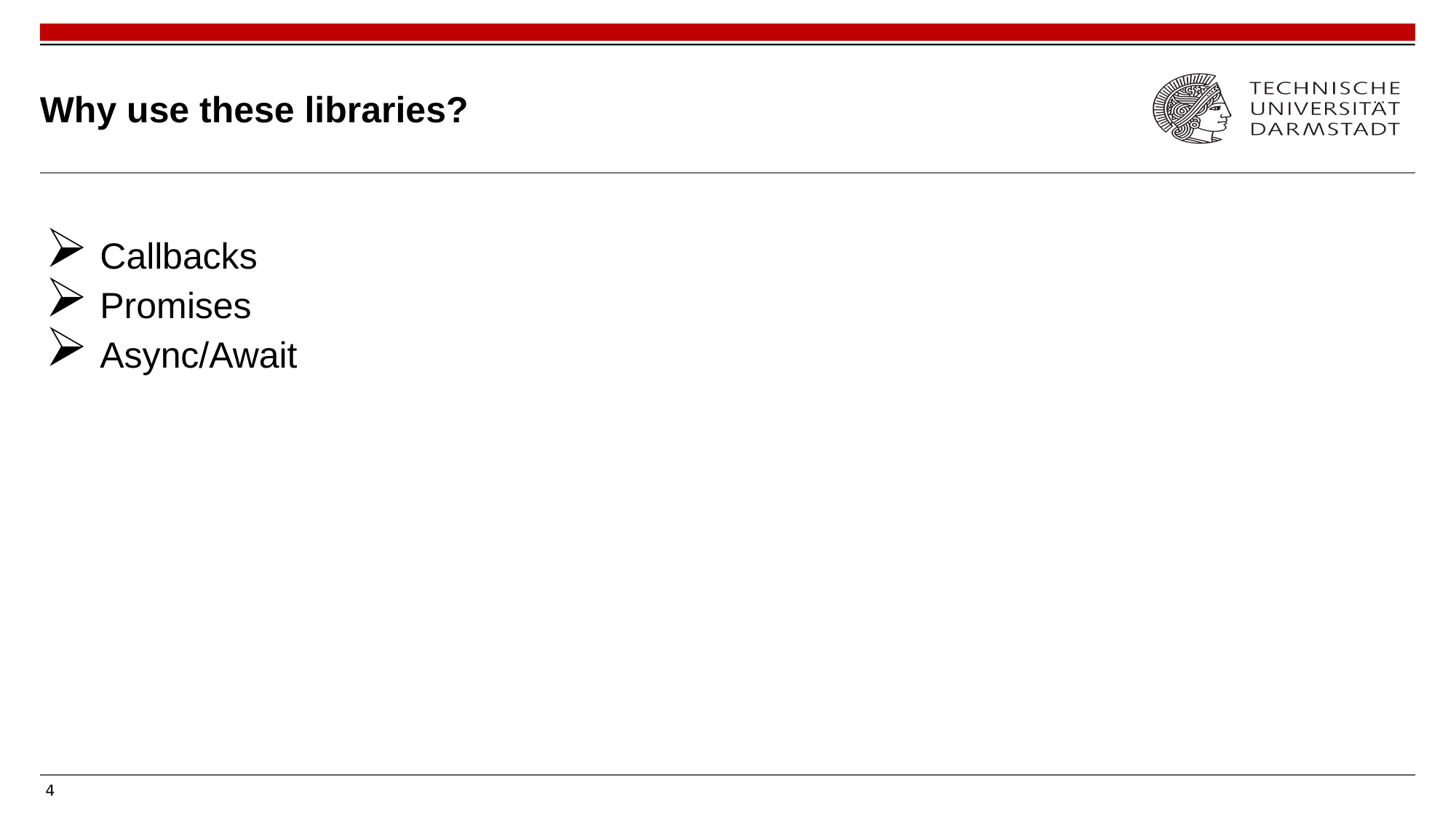

# Why use these libraries?

Callbacks
Promises
Async/Await
4